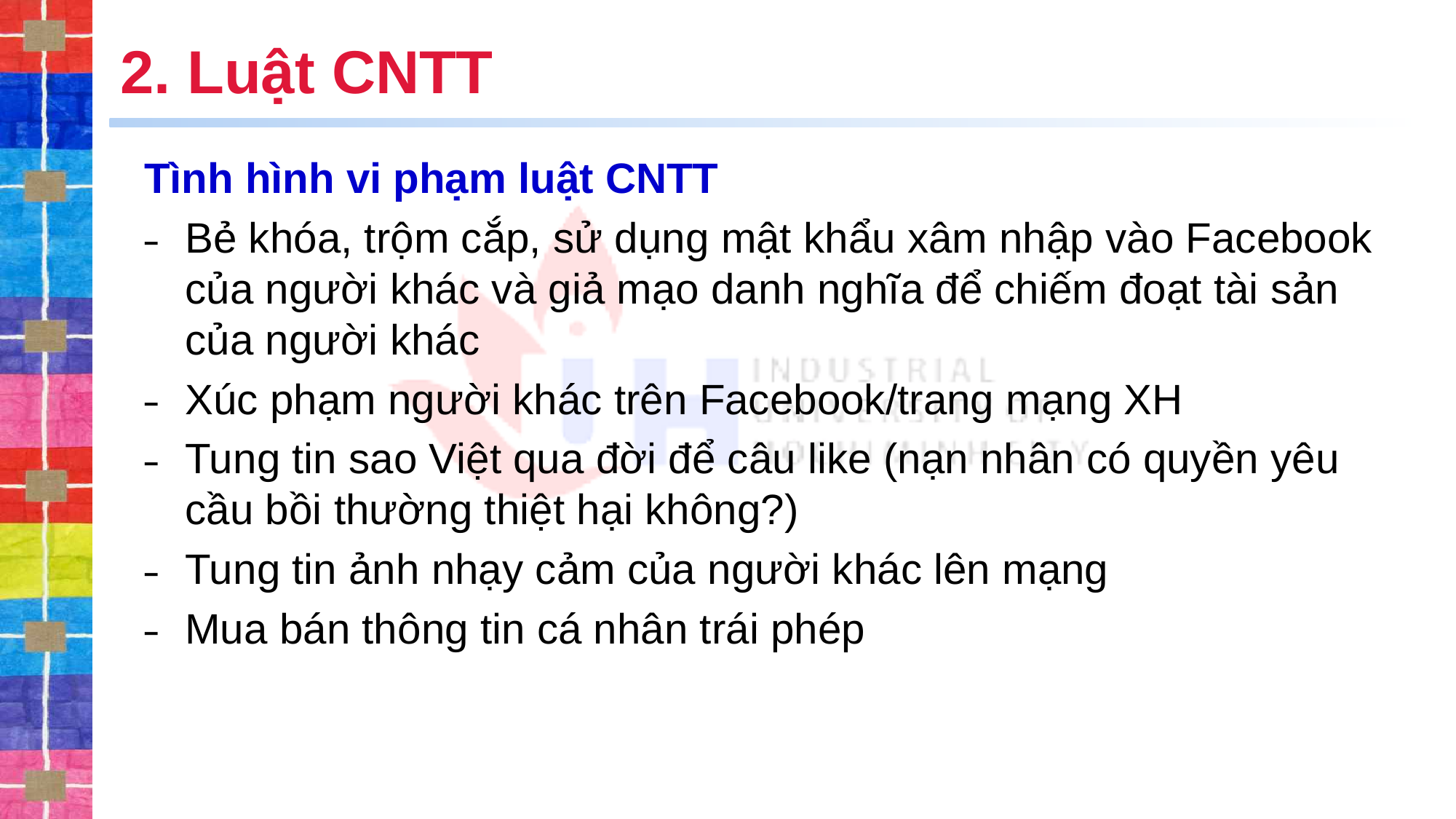

# 2. Luật CNTT
Tình hình vi phạm luật CNTT
Bẻ khóa, trộm cắp, sử dụng mật khẩu xâm nhập vào Facebook của người khác và giả mạo danh nghĩa để chiếm đoạt tài sản của người khác
Xúc phạm người khác trên Facebook/trang mạng XH
Tung tin sao Việt qua đời để câu like (nạn nhân có quyền yêu cầu bồi thường thiệt hại không?)
Tung tin ảnh nhạy cảm của người khác lên mạng
Mua bán thông tin cá nhân trái phép